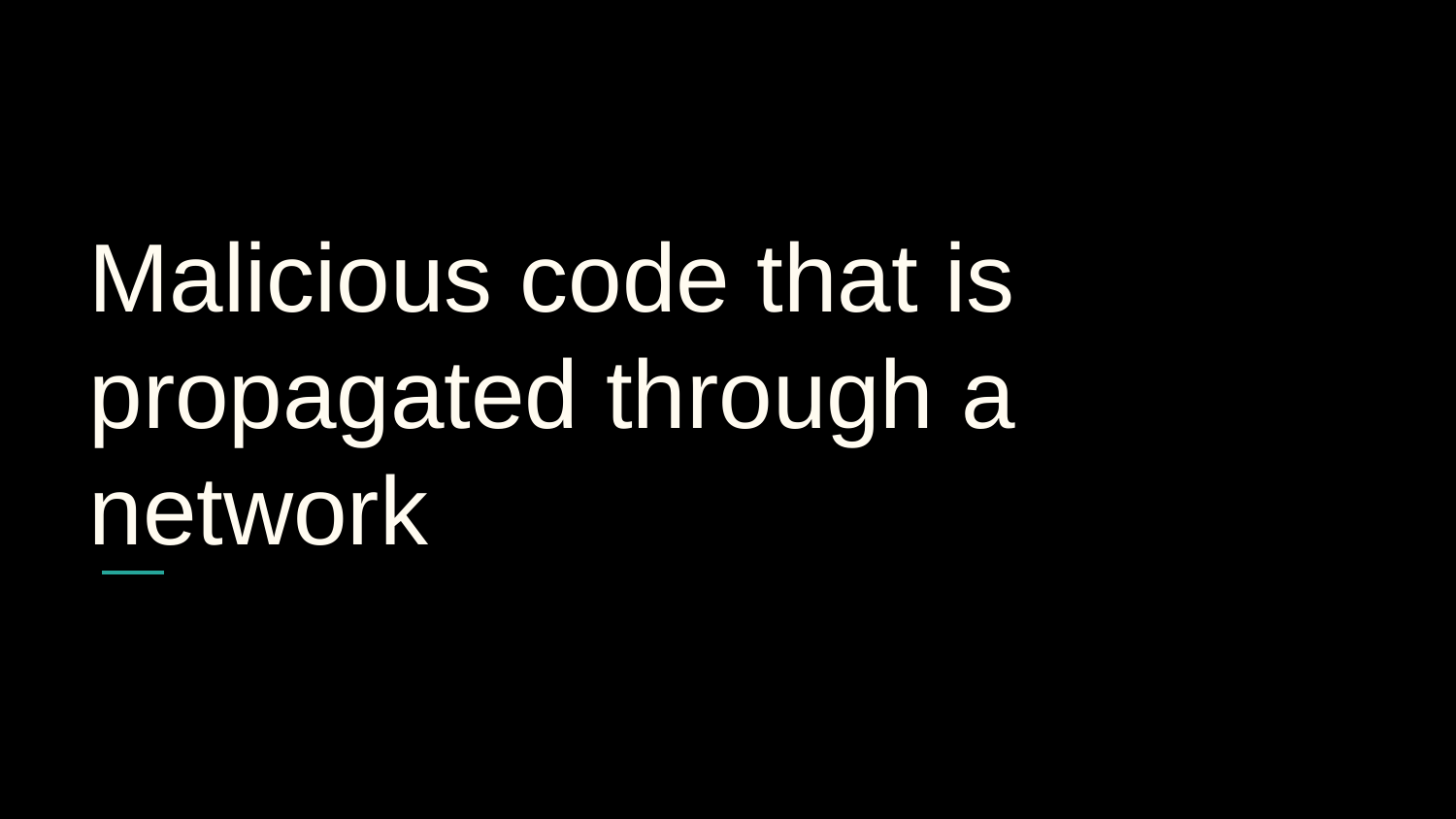

# Malicious code that is propagated through a network